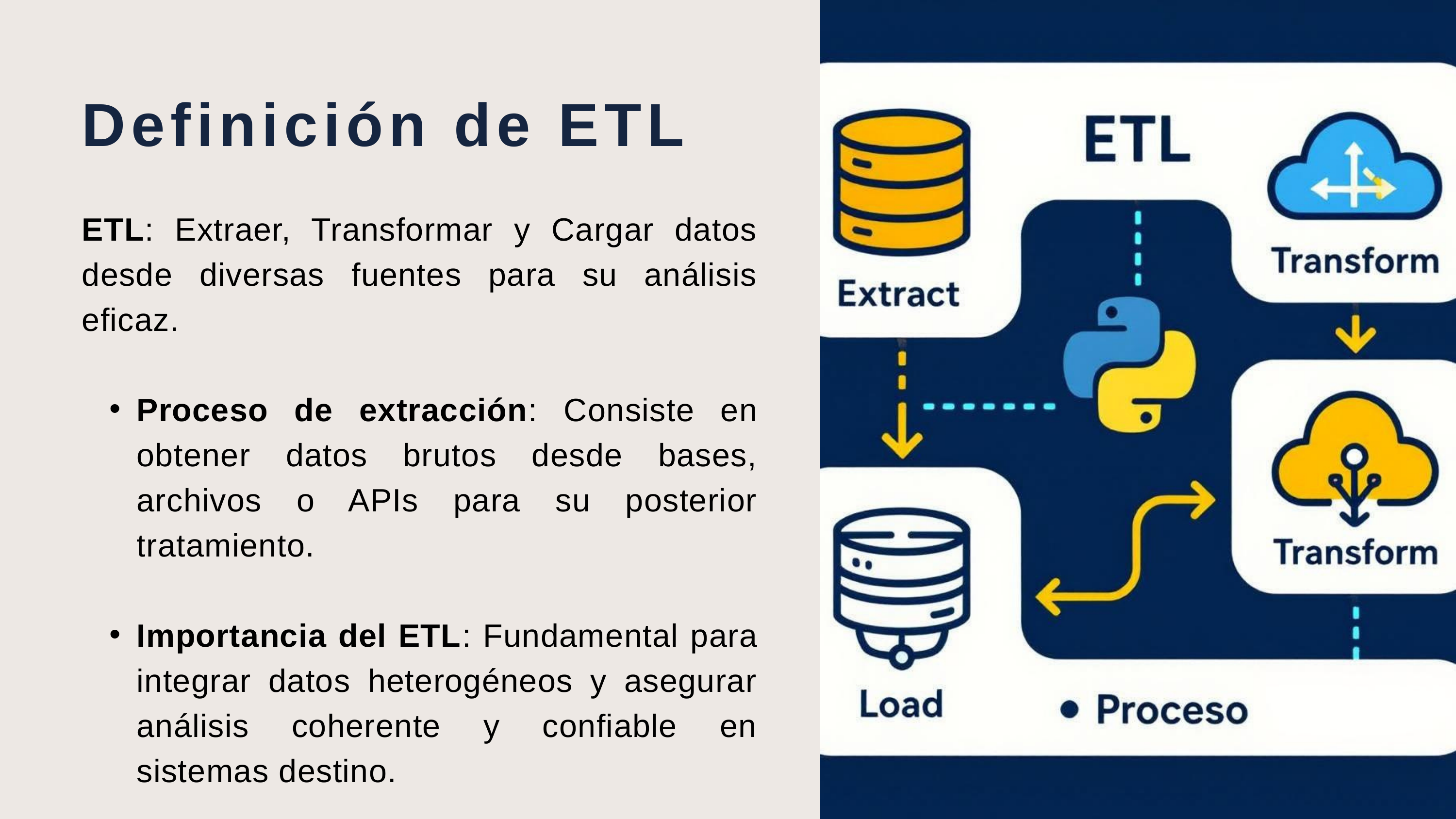

Definición de ETL
ETL: Extraer, Transformar y Cargar datos desde diversas fuentes para su análisis eficaz.

Proceso de extracción: Consiste en obtener datos brutos desde bases, archivos o APIs para su posterior tratamiento.

Importancia del ETL: Fundamental para integrar datos heterogéneos y asegurar análisis coherente y confiable en sistemas destino.